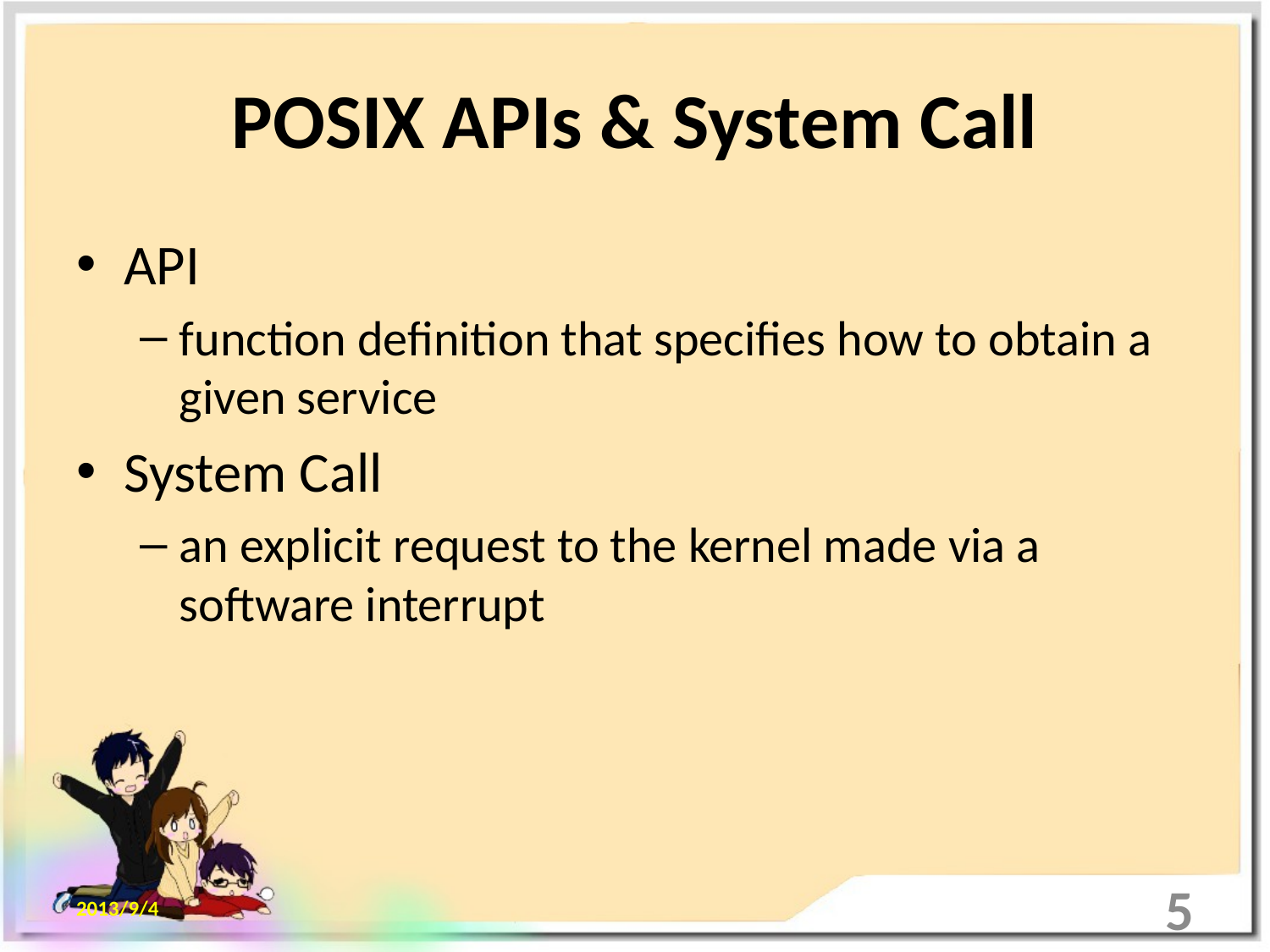

# POSIX APIs & System Call

API
function definition that specifies how to obtain a given service
System Call
an explicit request to the kernel made via a software interrupt
2013/9/4
5